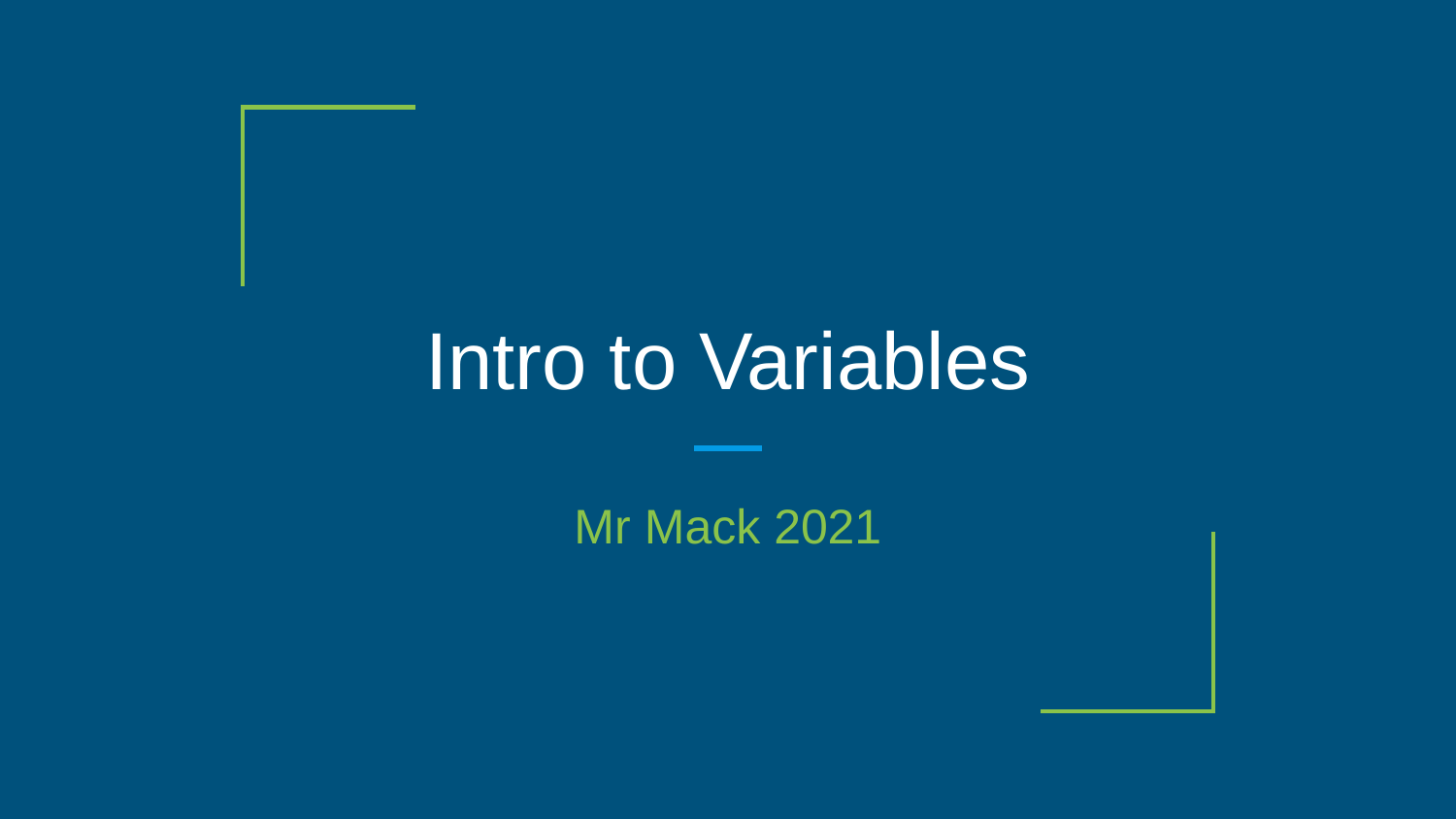

# Intro to Variables
Mr Mack 2021